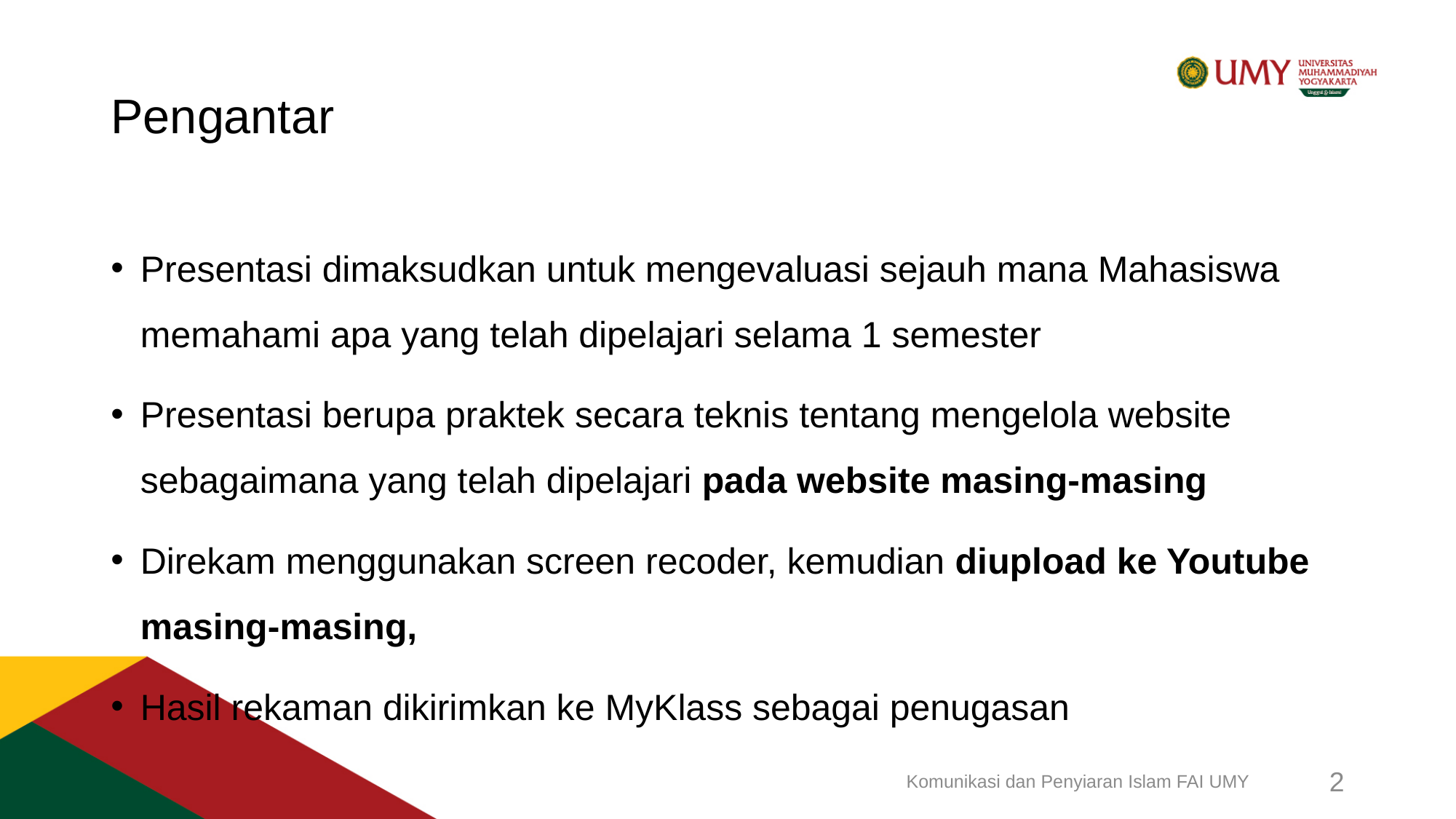

# Pengantar
Presentasi dimaksudkan untuk mengevaluasi sejauh mana Mahasiswa memahami apa yang telah dipelajari selama 1 semester
Presentasi berupa praktek secara teknis tentang mengelola website sebagaimana yang telah dipelajari pada website masing-masing
Direkam menggunakan screen recoder, kemudian diupload ke Youtube masing-masing,
Hasil rekaman dikirimkan ke MyKlass sebagai penugasan
Komunikasi dan Penyiaran Islam FAI UMY
2